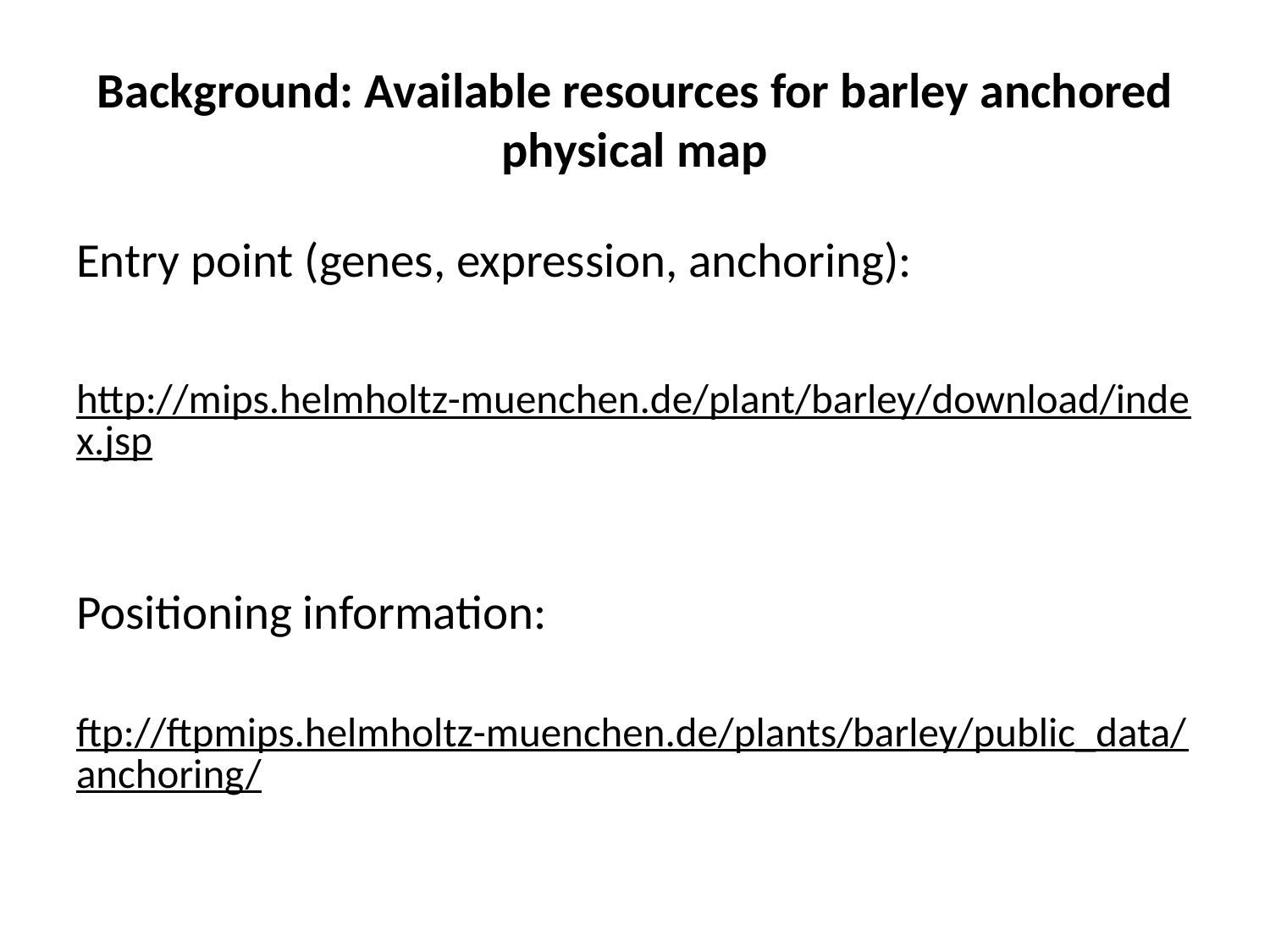

# Background: Available resources for barley anchored physical map
Entry point (genes, expression, anchoring):

http://mips.helmholtz-muenchen.de/plant/barley/download/index.jsp

Positioning information:

ftp://ftpmips.helmholtz-muenchen.de/plants/barley/public_data/anchoring/